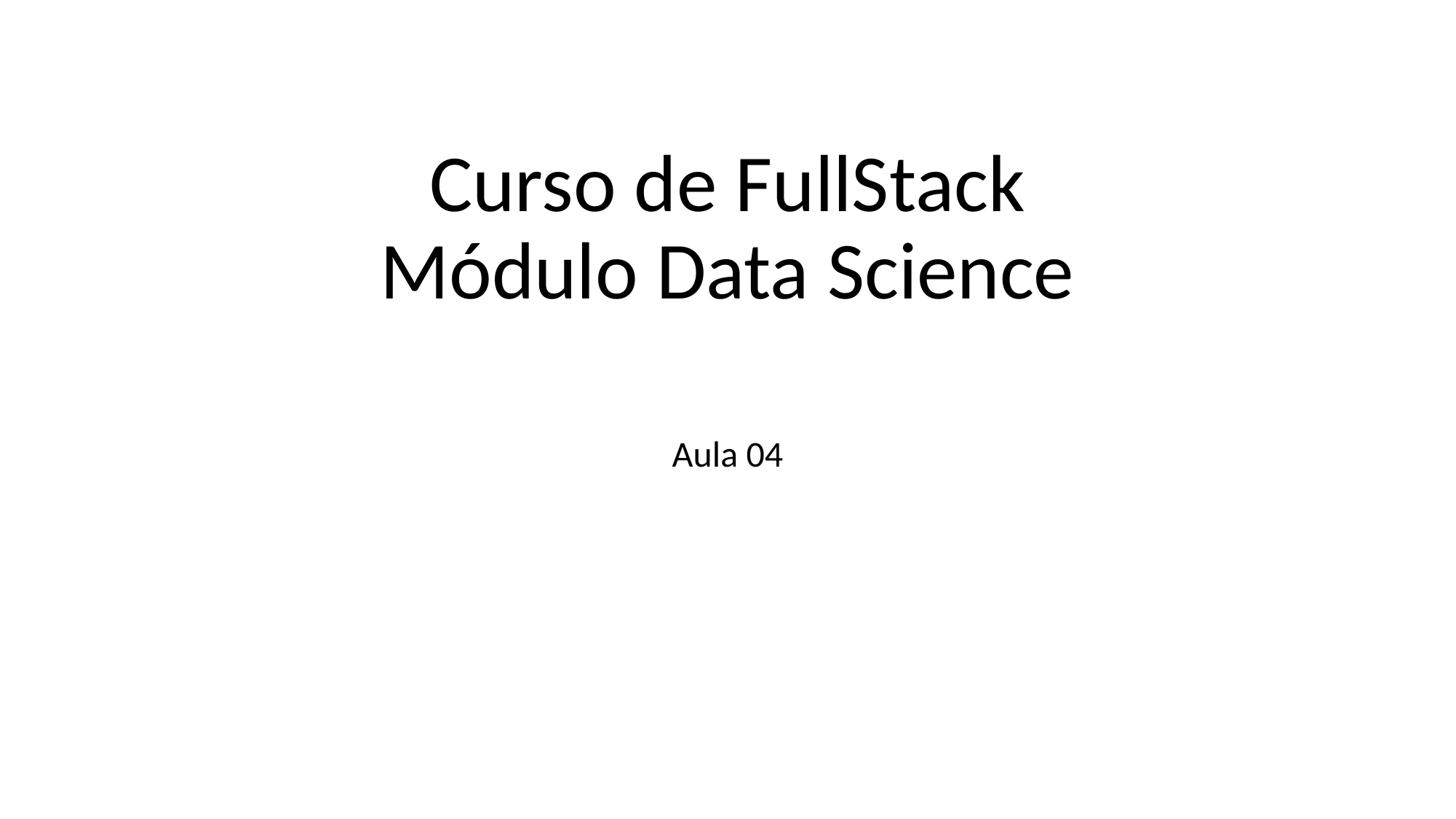

# Curso de FullStack Módulo Data Science
Aula 04